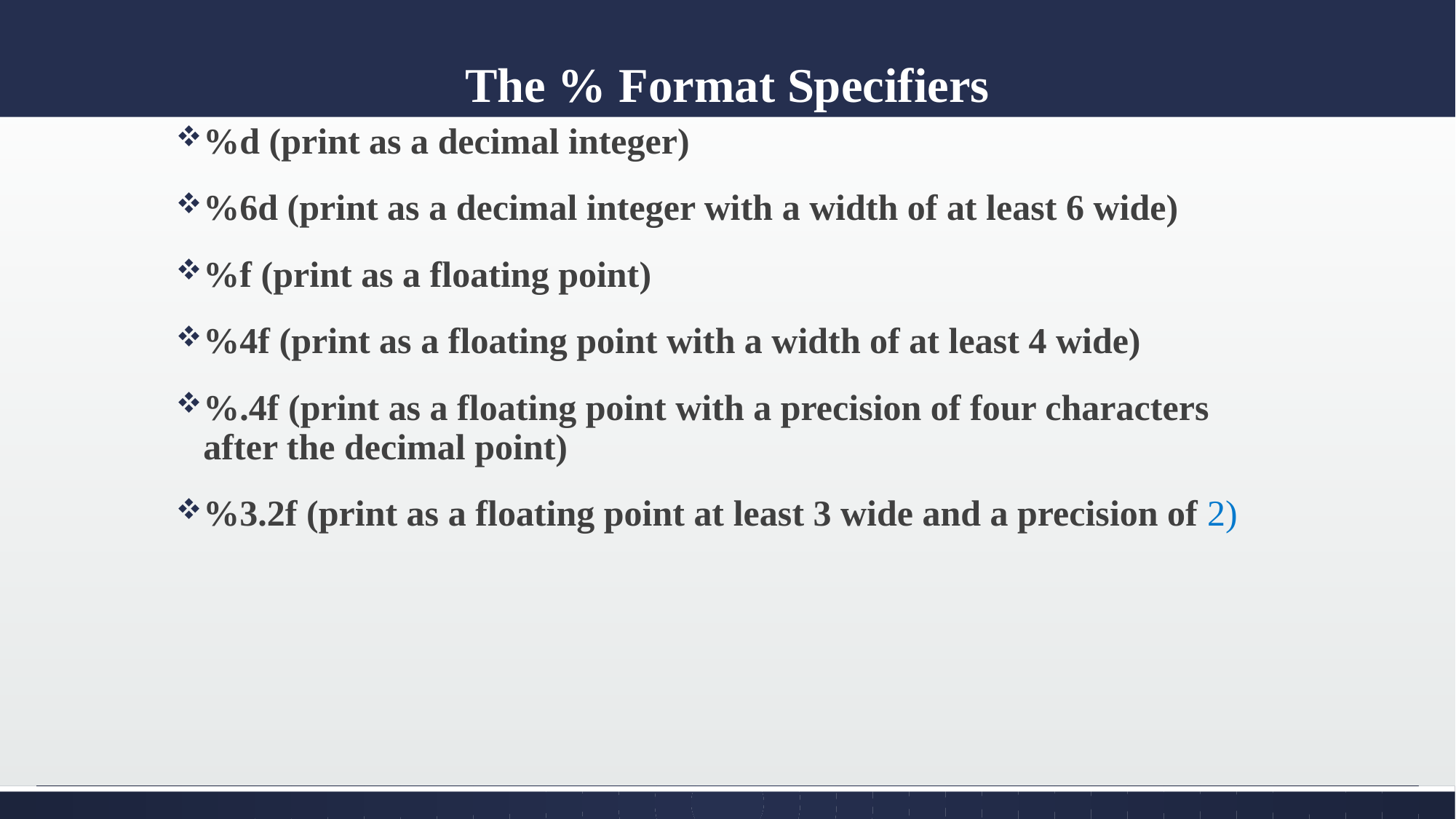

# The % Format Specifiers
%d (print as a decimal integer)
%6d (print as a decimal integer with a width of at least 6 wide)
%f (print as a floating point)
%4f (print as a floating point with a width of at least 4 wide)
%.4f (print as a floating point with a precision of four characters after the decimal point)
%3.2f (print as a floating point at least 3 wide and a precision of 2)